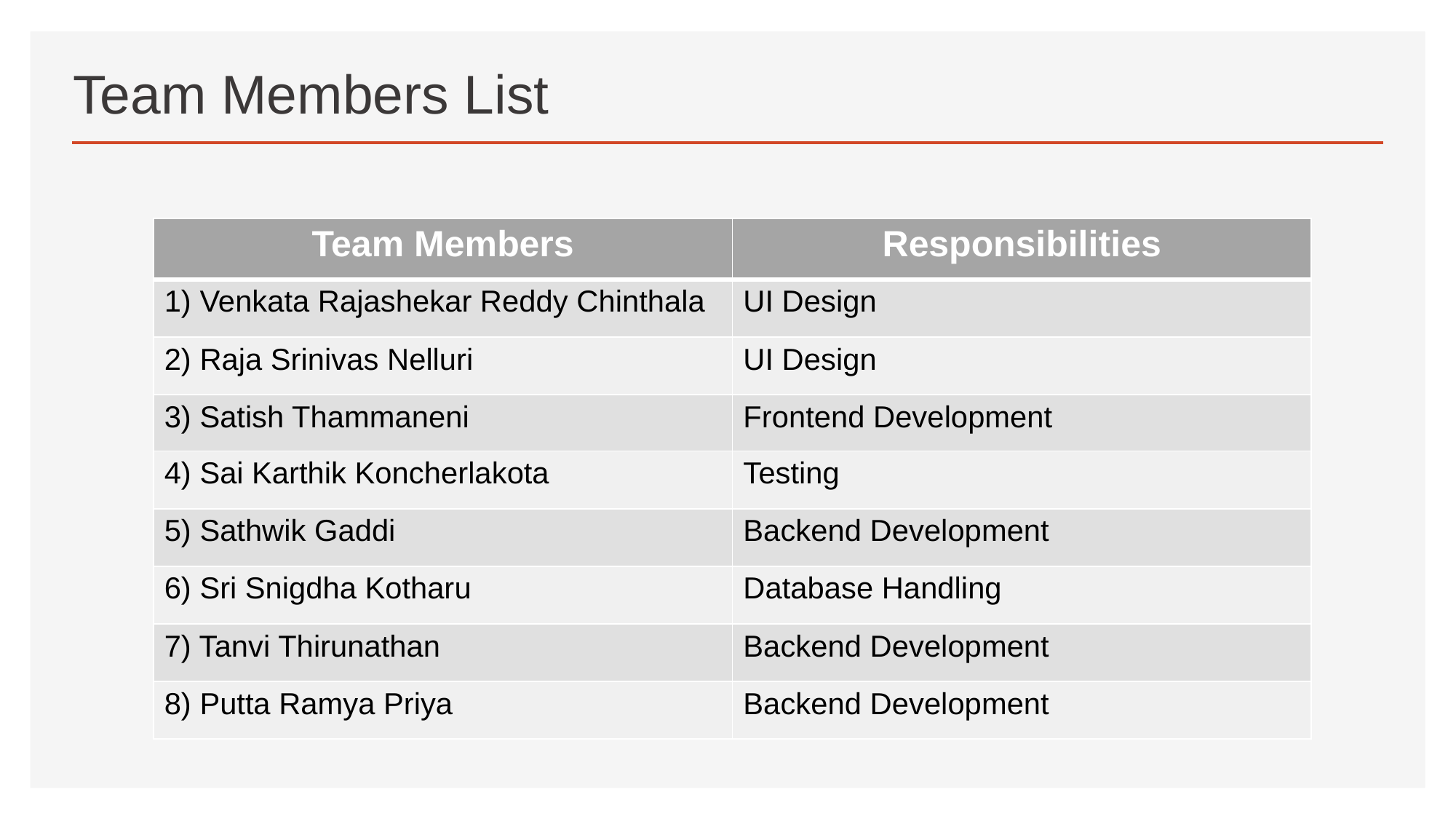

# Team Members List

| Team Members | Responsibilities |
| --- | --- |
| 1) Venkata Rajashekar Reddy Chinthala | UI Design |
| 2) Raja Srinivas Nelluri | UI Design |
| 3) Satish Thammaneni | Frontend Development |
| 4) Sai Karthik Koncherlakota | Testing |
| 5) Sathwik Gaddi | Backend Development |
| 6) Sri Snigdha Kotharu | Database Handling |
| 7) Tanvi Thirunathan | Backend Development |
| 8) Putta Ramya Priya | Backend Development |